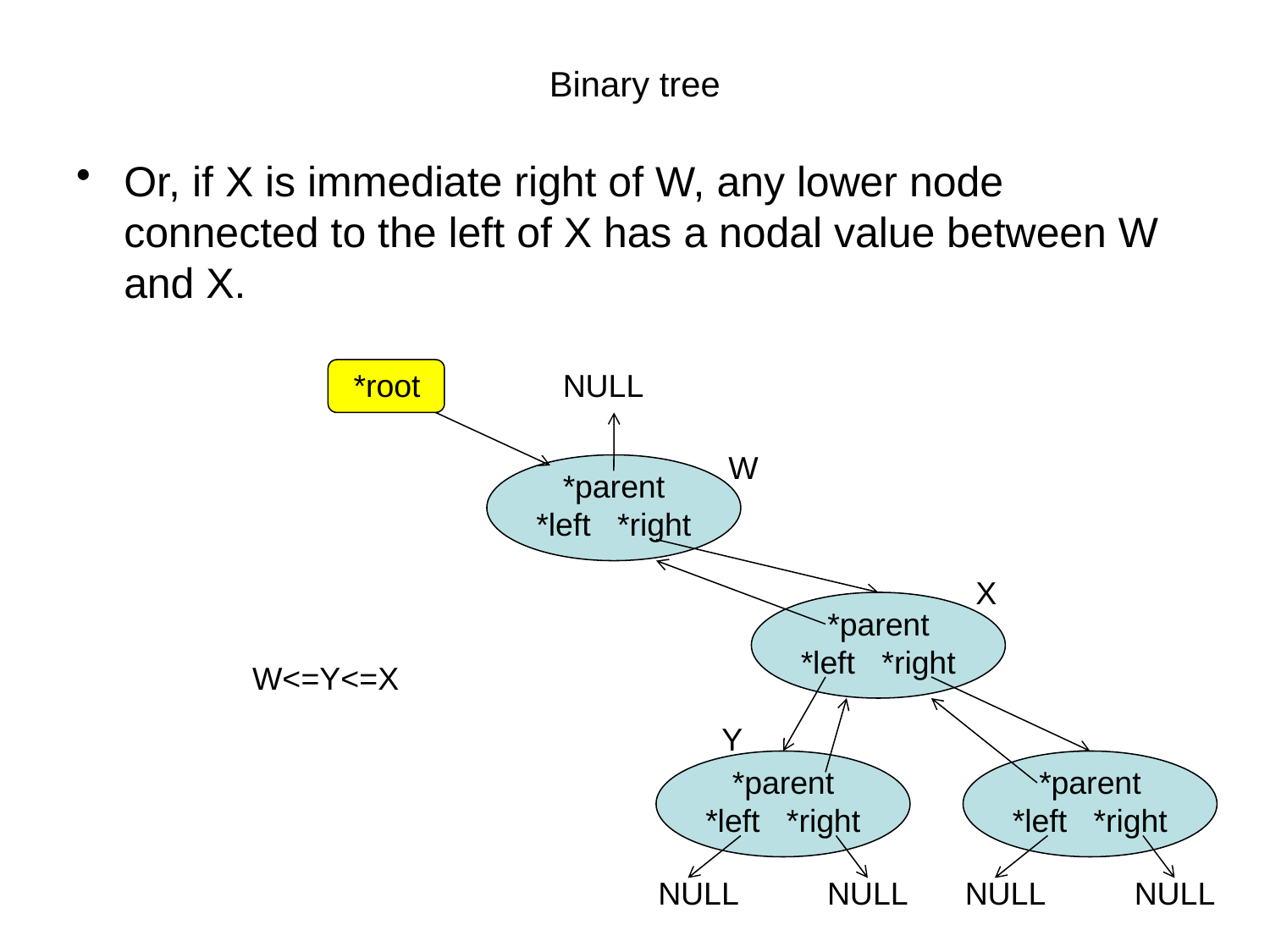

# Binary tree
Or, if X is immediate right of W, any lower node connected to the left of X has a nodal value between W and X.

*root
NULL
W

*parent
*left   *right
X

*parent
*left   *right
W<=Y<=X
Y

*parent
*left   *right
*parent
*left   *right
NULL
NULL
NULL
NULL